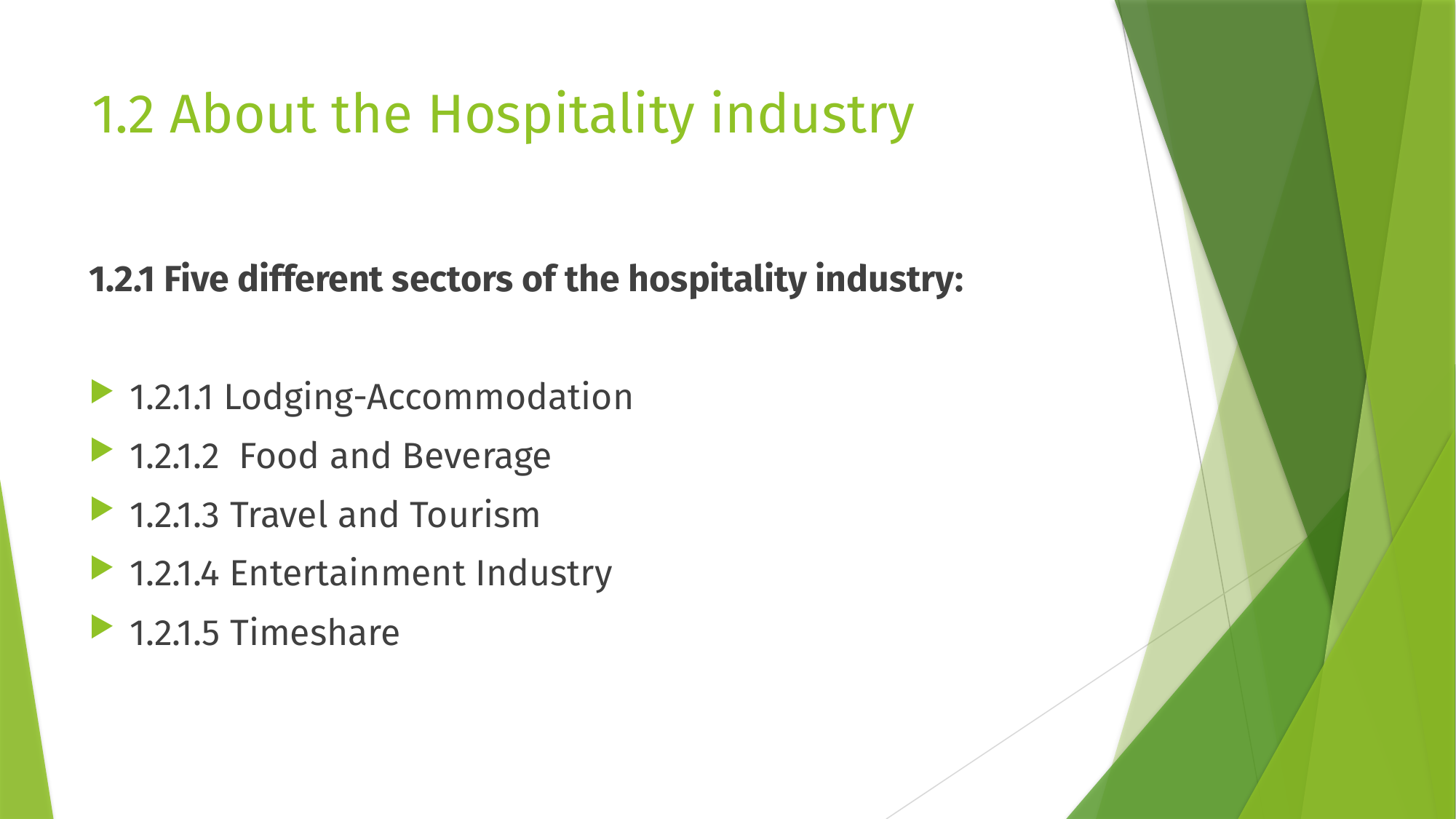

# 1.2 About the Hospitality industry

1.2.1 Five different sectors of the hospitality industry:

1.2.1.1 Lodging-Accommodation
1.2.1.2  Food and Beverage
1.2.1.3 Travel and Tourism
1.2.1.4 Entertainment Industry
1.2.1.5 Timeshare